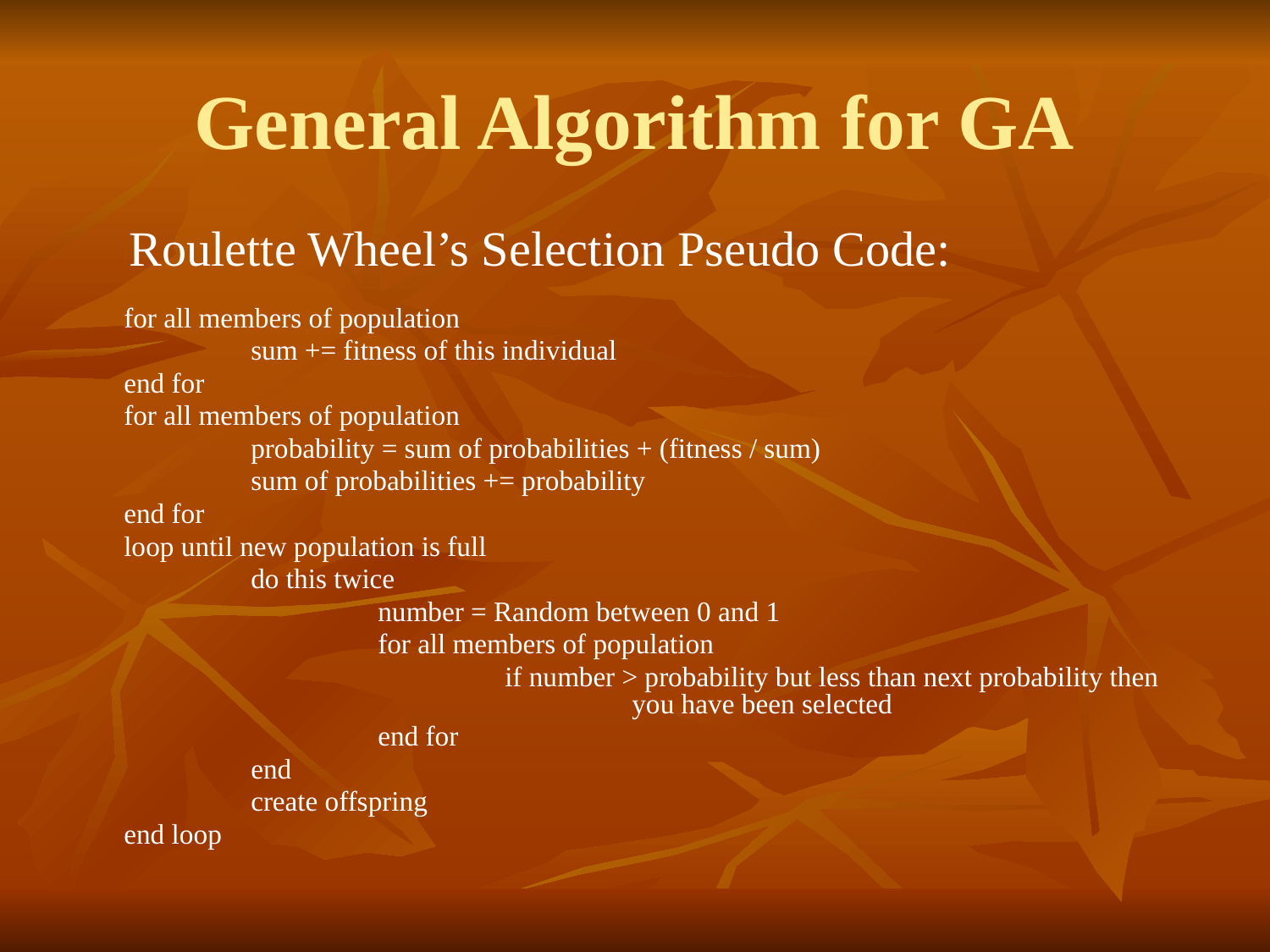

# General Algorithm for GA
	 Roulette Wheel’s Selection Pseudo Code:

	for all members of population
		sum += fitness of this individual
	end for
	for all members of population
		probability = sum of probabilities + (fitness / sum)
		sum of probabilities += probability
	end for
	loop until new population is full
		do this twice
			number = Random between 0 and 1
			for all members of population
				if number > probability but less than next probability then 				you have been selected
			end for
		end
 		create offspring
	end loop